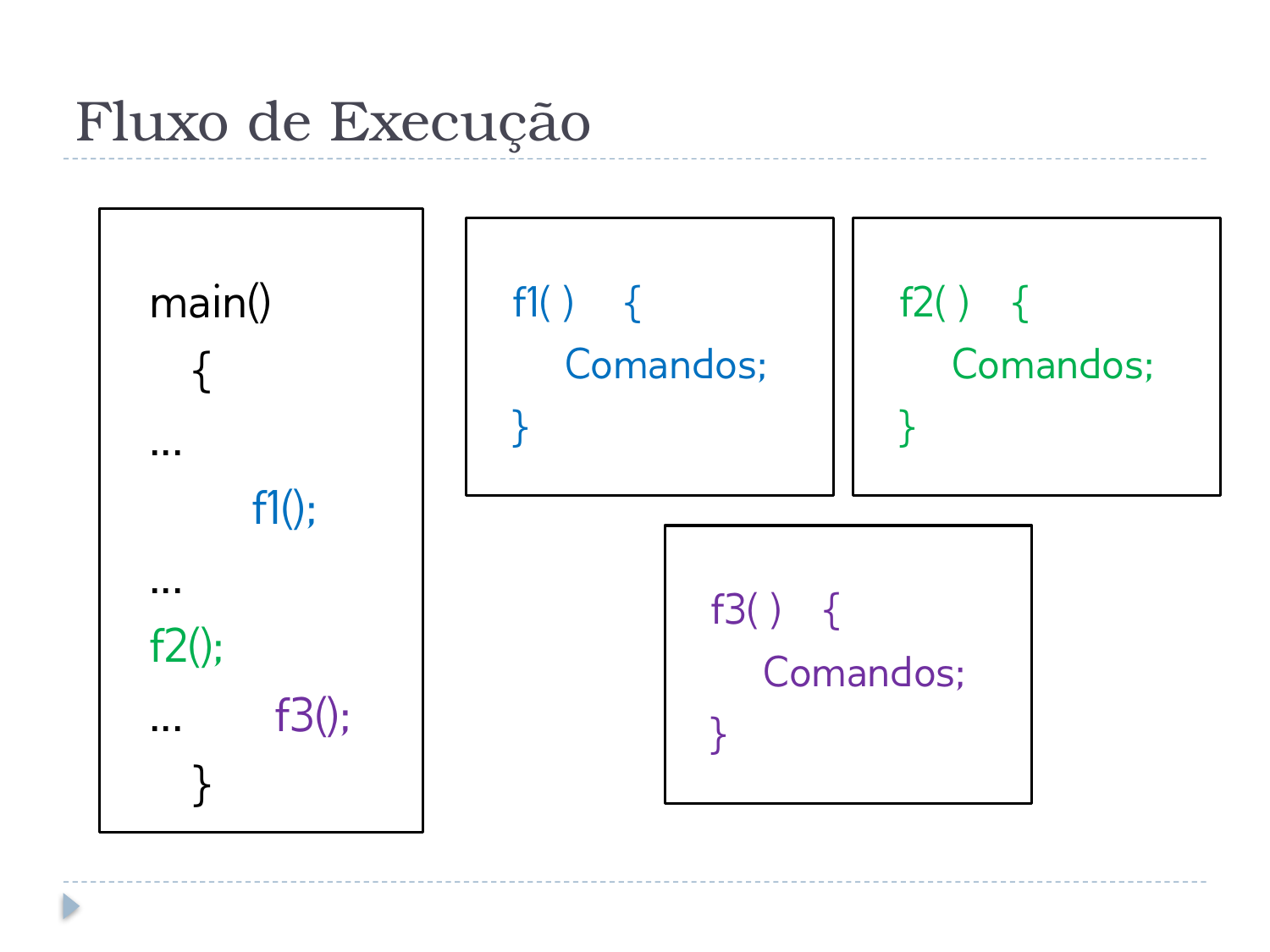

# Fluxo de Execução

	main()
	   {
		...
	       f1();
		...
		f2();
		...		f3();
	   }

	f1( )	{
	    Comandos;
	}

	f2( )	{
	    Comandos;
	}

	f3( )	{
	    Comandos;
	}